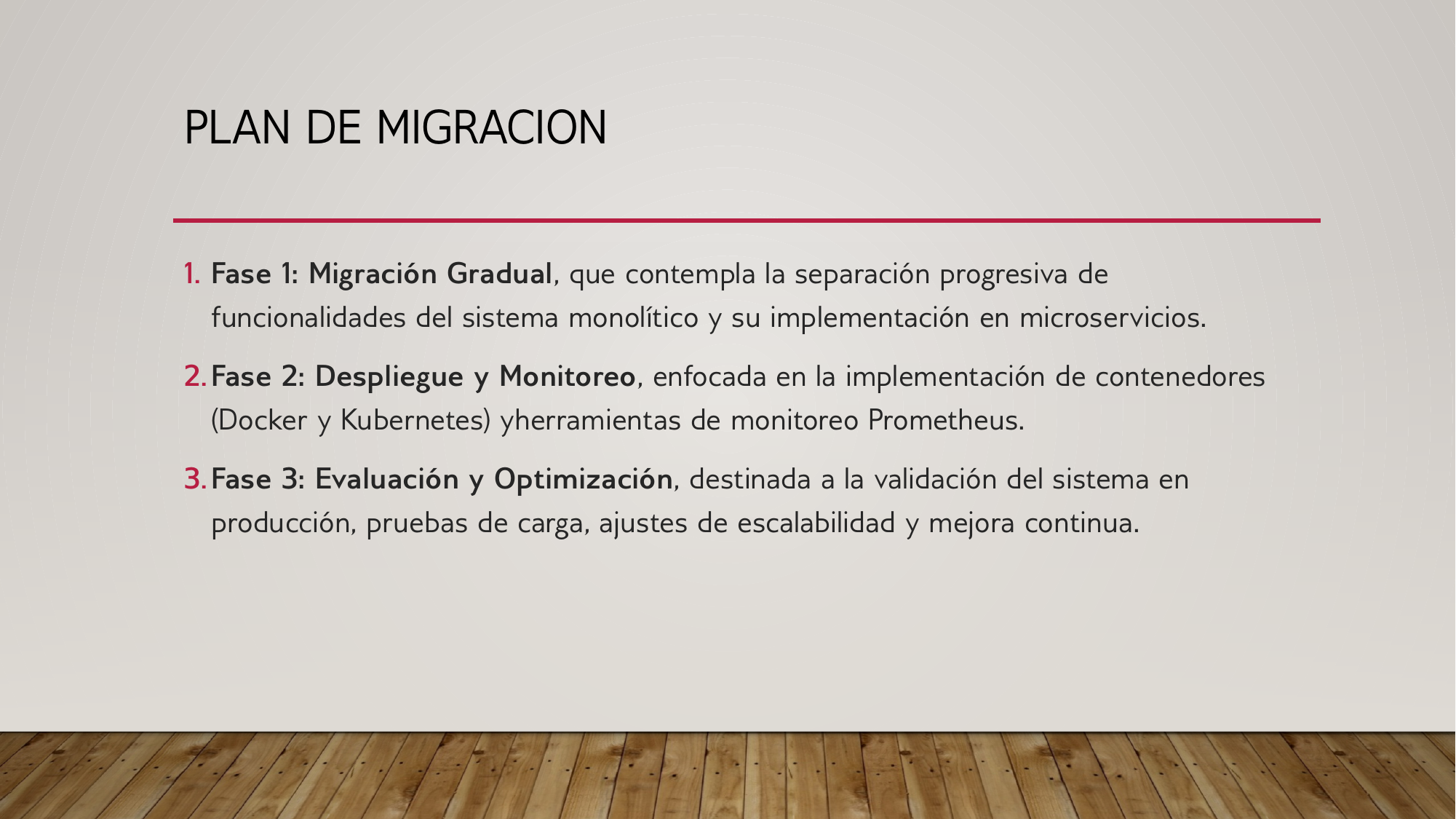

# Plan de migracion
Fase 1: Migración Gradual, que contempla la separación progresiva de funcionalidades del sistema monolítico y su implementación en microservicios.
Fase 2: Despliegue y Monitoreo, enfocada en la implementación de contenedores (Docker y Kubernetes) yherramientas de monitoreo Prometheus.
Fase 3: Evaluación y Optimización, destinada a la validación del sistema en producción, pruebas de carga, ajustes de escalabilidad y mejora continua.